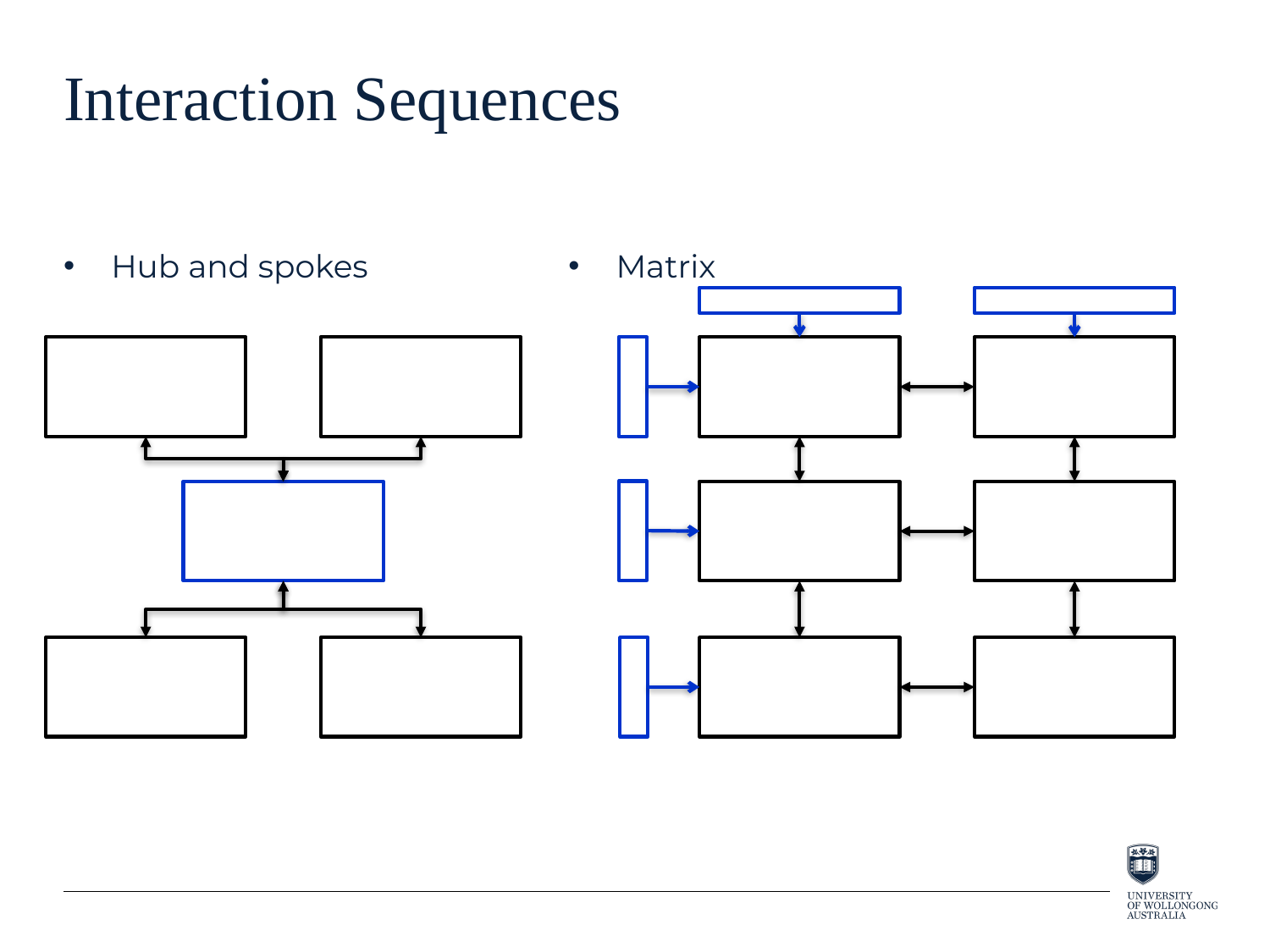

# Interaction Sequences
Hub and spokes
Matrix